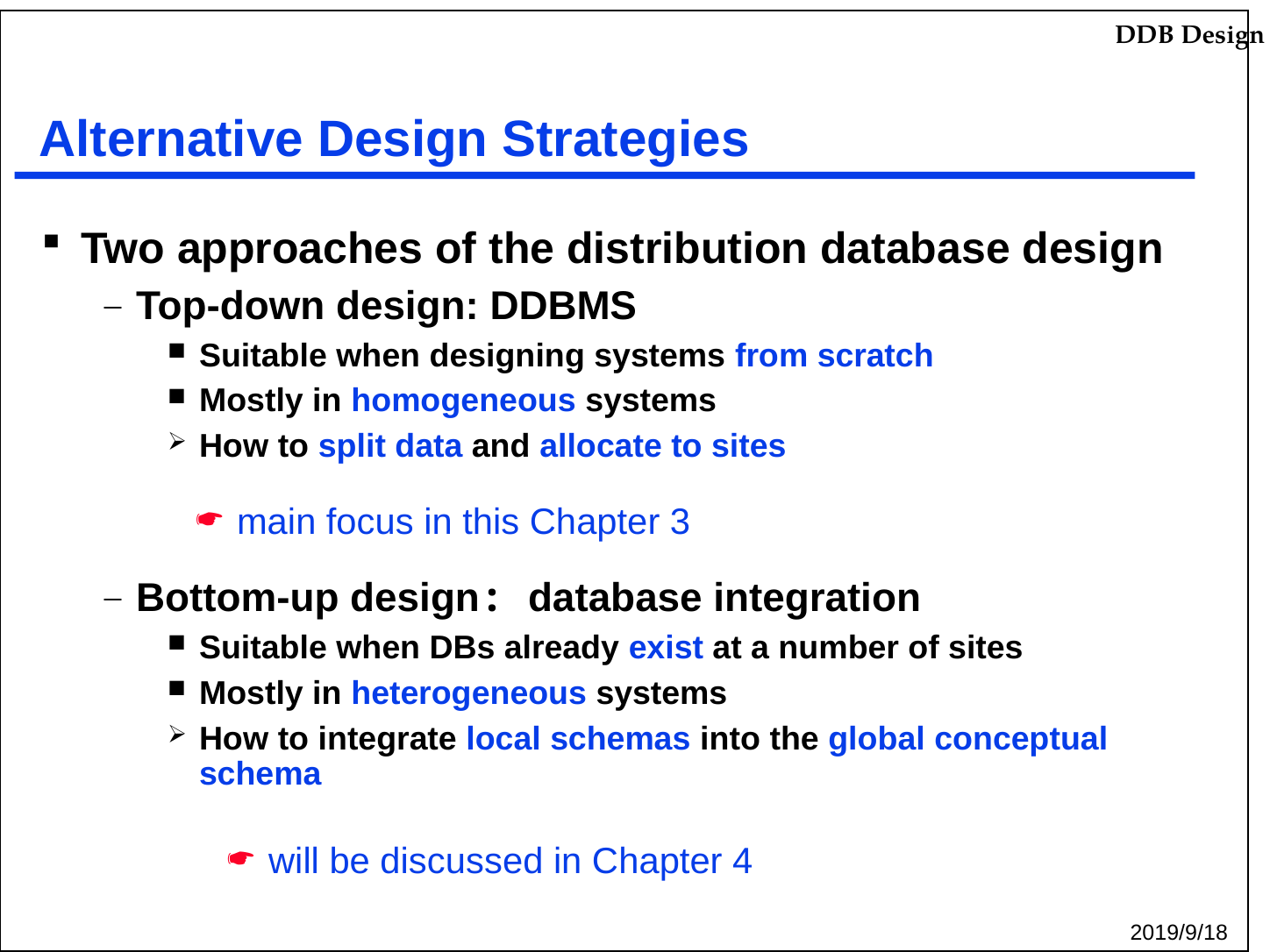

# Alternative Design Strategies
Two approaches of the distribution database design
Top-down design: DDBMS
Suitable when designing systems from scratch
Mostly in homogeneous systems
How to split data and allocate to sites

Bottom-up design: database integration
Suitable when DBs already exist at a number of sites
Mostly in heterogeneous systems
How to integrate local schemas into the global conceptual schema

 main focus in this Chapter 3
 will be discussed in Chapter 4